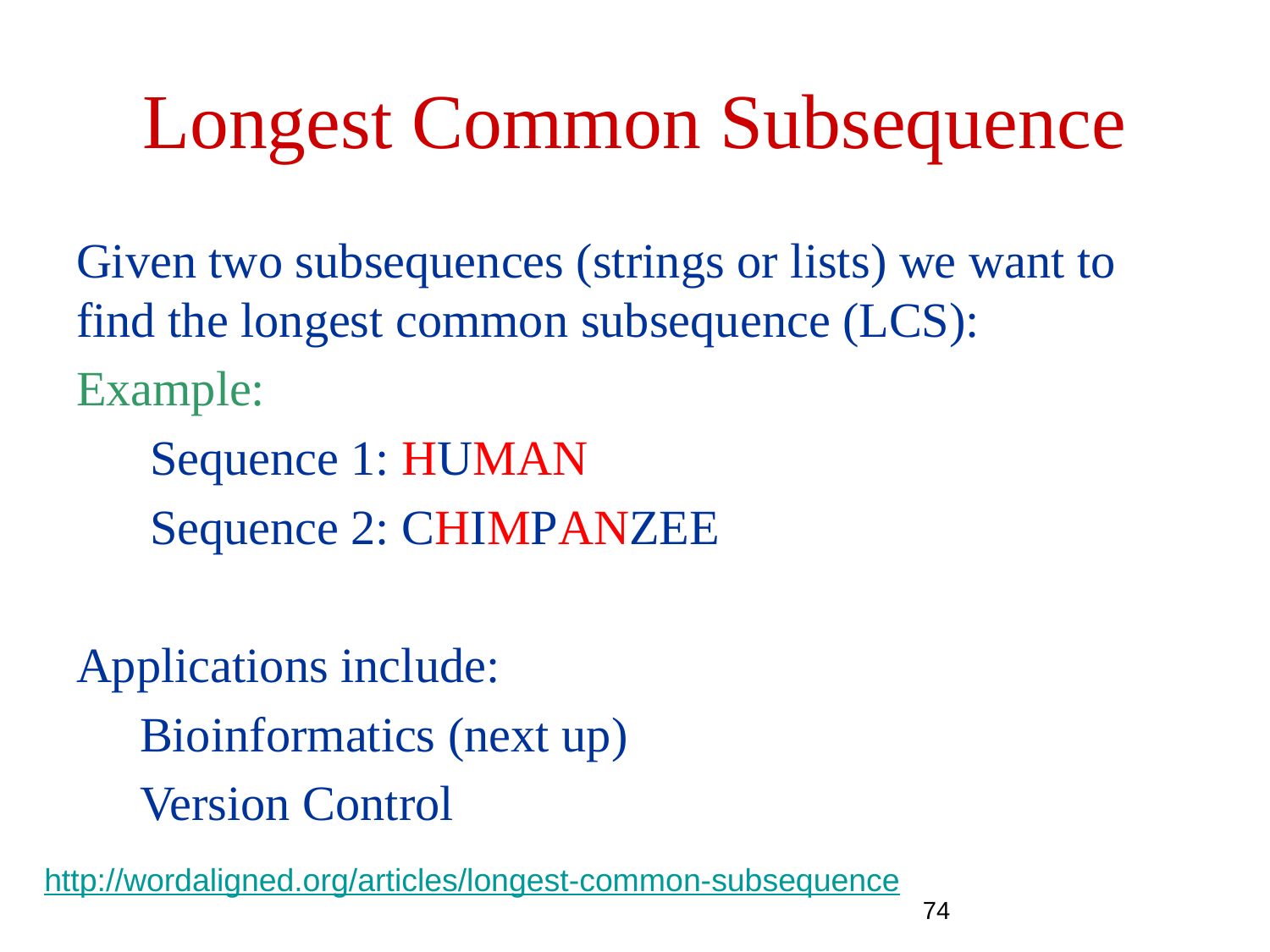

# Longest Common Subsequence
Given two subsequences (strings or lists) we want to find the longest common subsequence (LCS):
Example:
      Sequence 1: HUMAN
      Sequence 2: CHIMPANZEE

Applications include:
Bioinformatics (next up)
Version Control

http://wordaligned.org/articles/longest-common-subsequence
74